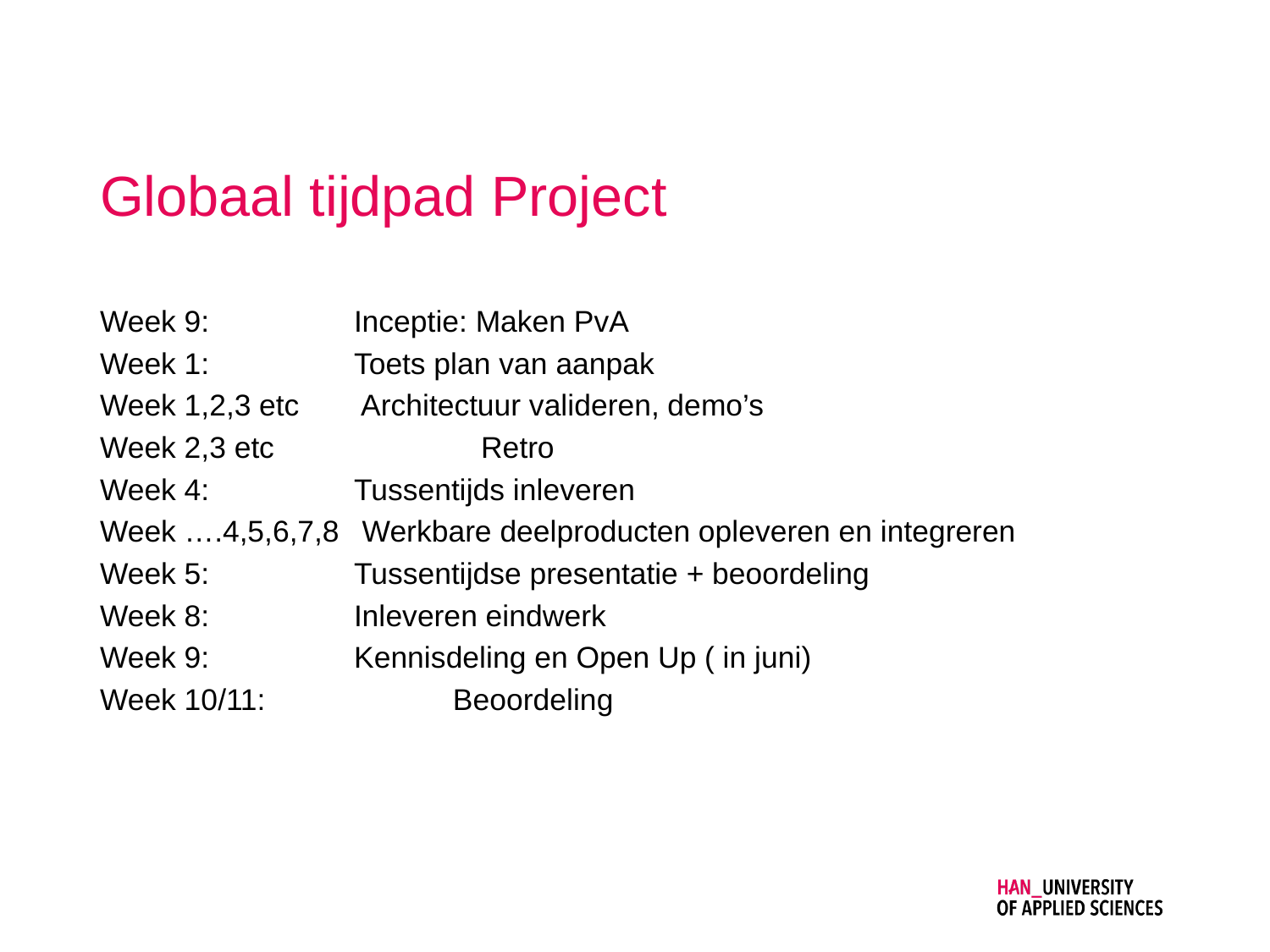

# Globaal tijdpad Project

Week 9: 		Inceptie: Maken PvA
Week 1: 		Toets plan van aanpak
Week 1,2,3 etc	 Architectuur valideren, demo’s
Week 2,3 etc 		Retro
Week 4: 		Tussentijds inleveren
Week ….4,5,6,7,8	 Werkbare deelproducten opleveren en integreren
Week 5:		Tussentijdse presentatie + beoordeling
Week 8:		Inleveren eindwerk
Week 9: 		Kennisdeling en Open Up ( in juni)
Week 10/11:	            Beoordeling